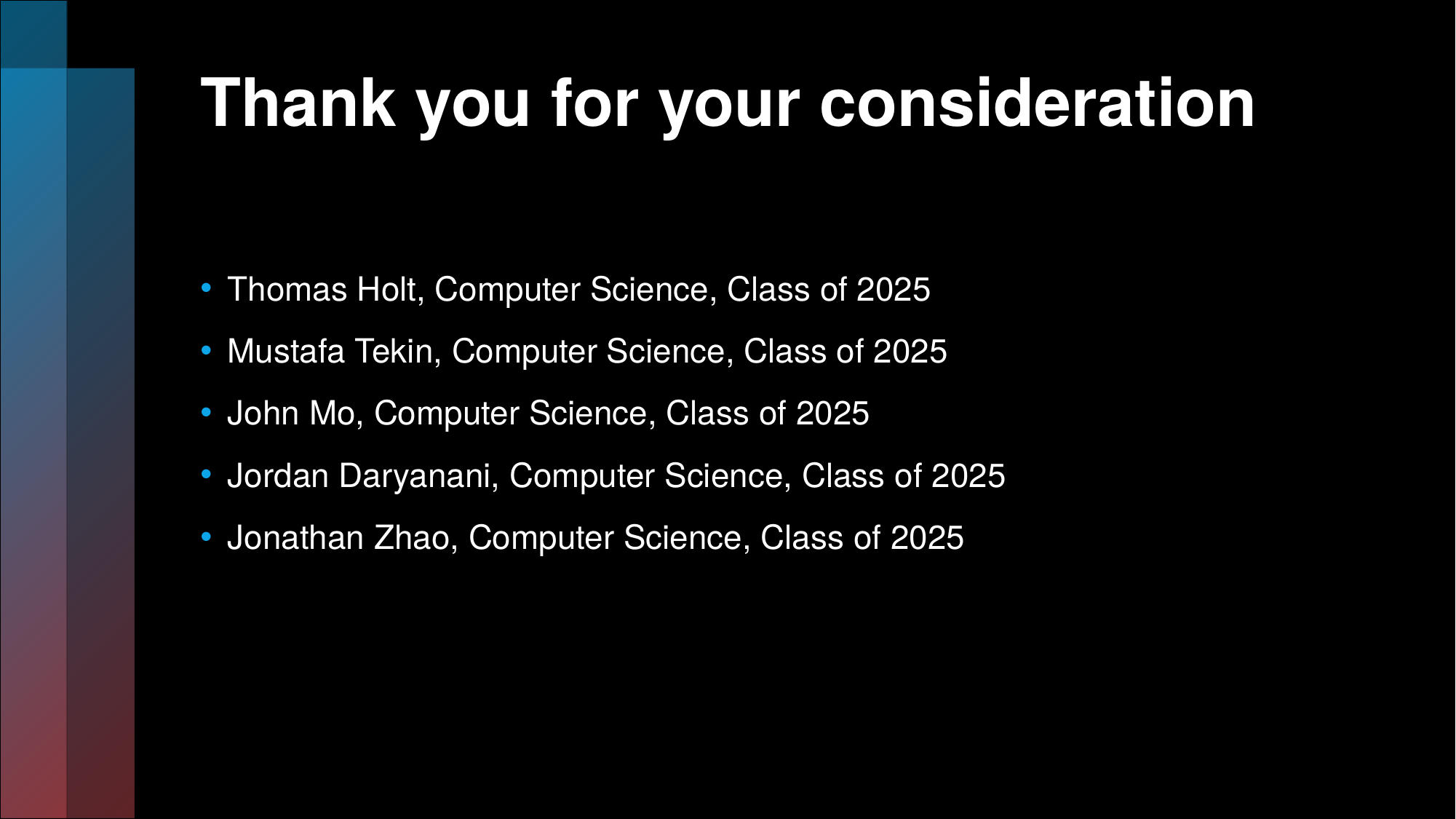

# Thank you for your consideration
Thomas Holt, Computer Science, Class of 2025
Mustafa Tekin, Computer Science, Class of 2025
John Mo, Computer Science, Class of 2025
Jordan Daryanani, Computer Science, Class of 2025
Jonathan Zhao, Computer Science, Class of 2025